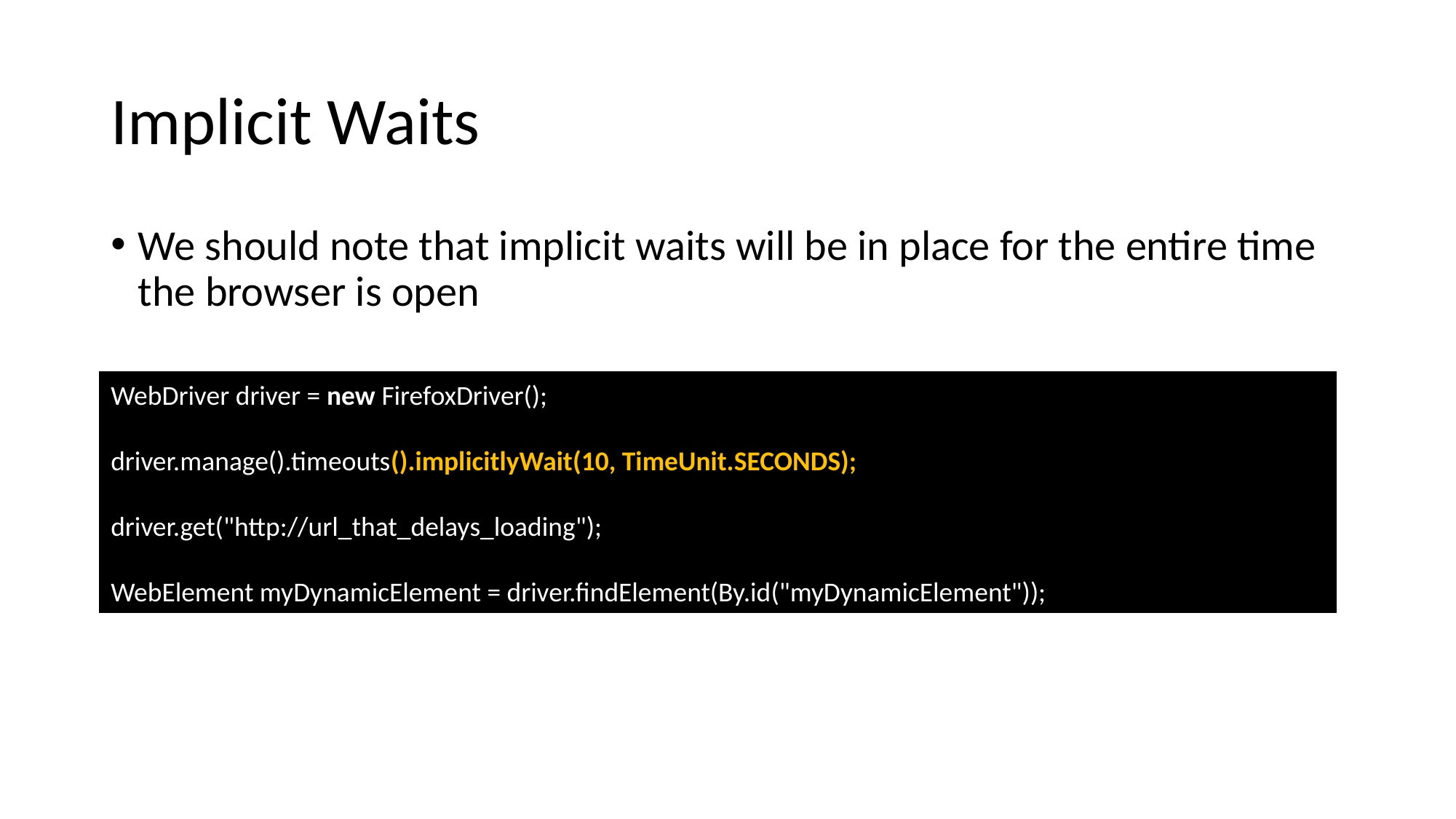

# Implicit Waits
We should note that implicit waits will be in place for the entire time the browser is open

WebDriver driver = new FirefoxDriver();

driver.manage().timeouts().implicitlyWait(10, TimeUnit.SECONDS);

driver.get("http://url_that_delays_loading");

WebElement myDynamicElement = driver.findElement(By.id("myDynamicElement"));